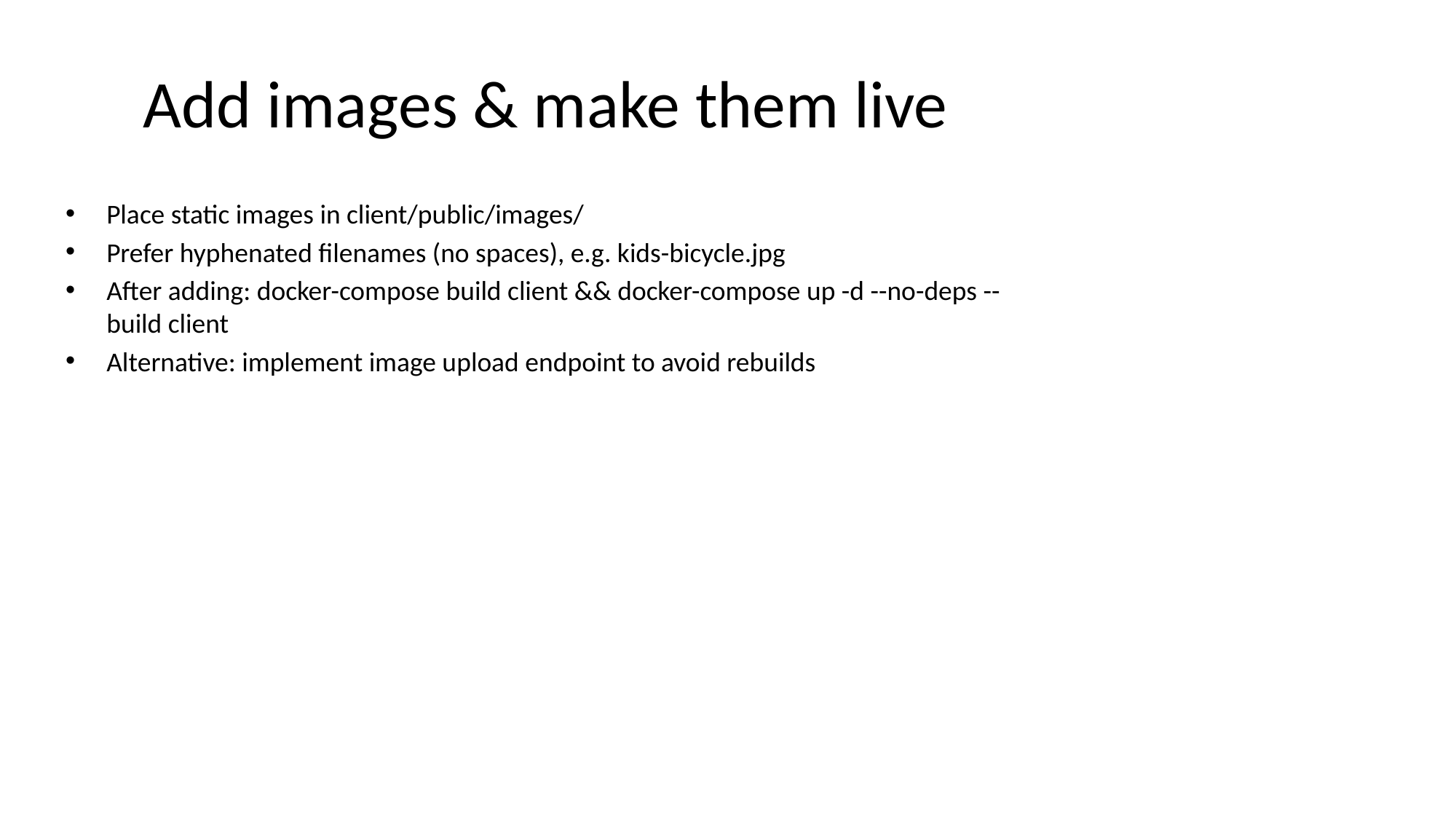

# Add images & make them live
Place static images in client/public/images/
Prefer hyphenated filenames (no spaces), e.g. kids-bicycle.jpg
After adding: docker-compose build client && docker-compose up -d --no-deps --build client
Alternative: implement image upload endpoint to avoid rebuilds